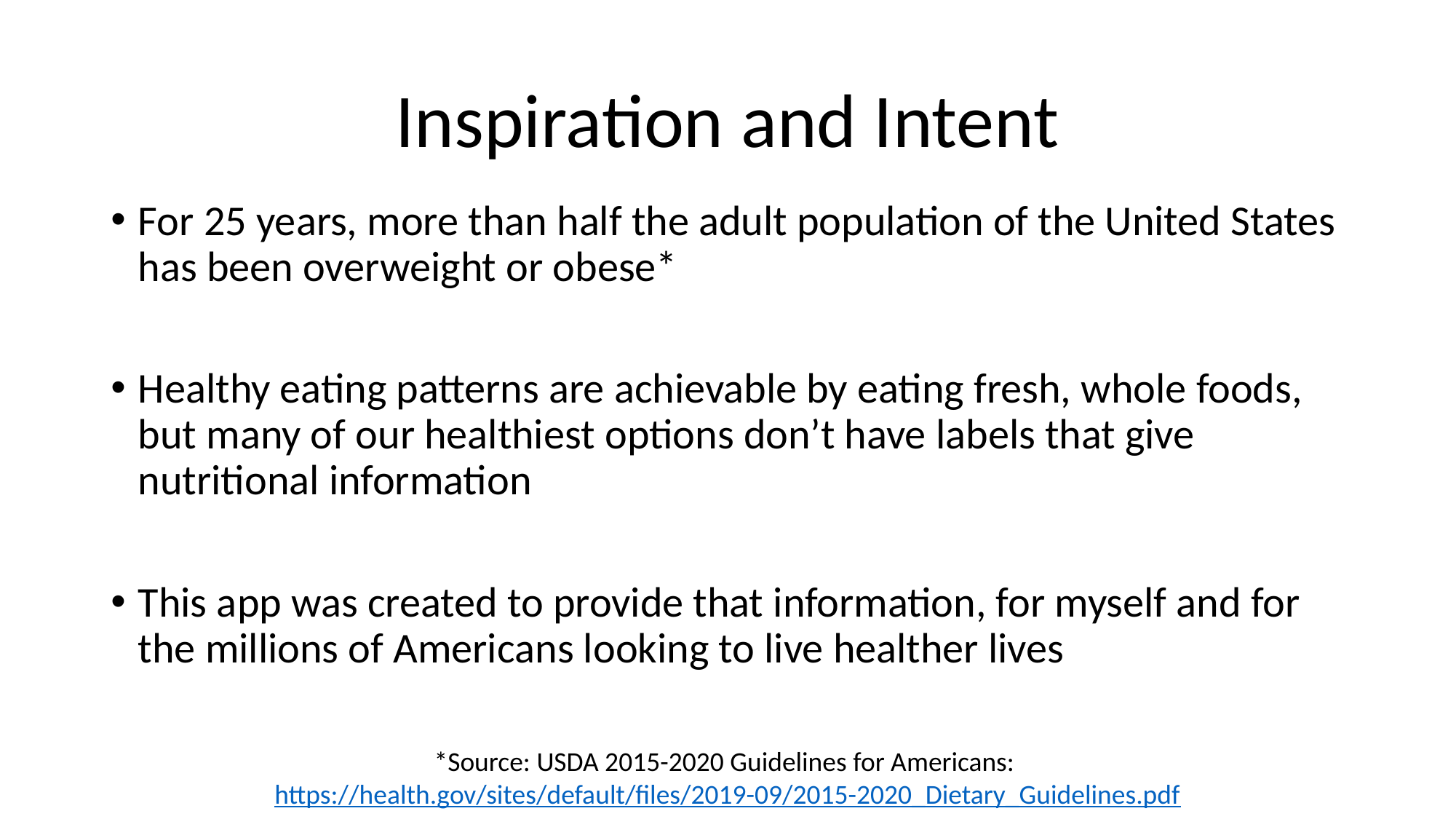

# Inspiration and Intent
For 25 years, more than half the adult population of the United States has been overweight or obese*

Healthy eating patterns are achievable by eating fresh, whole foods, but many of our healthiest options don’t have labels that give nutritional information

This app was created to provide that information, for myself and for the millions of Americans looking to live healther lives
*Source: USDA 2015-2020 Guidelines for Americans:
https://health.gov/sites/default/files/2019-09/2015-2020_Dietary_Guidelines.pdf